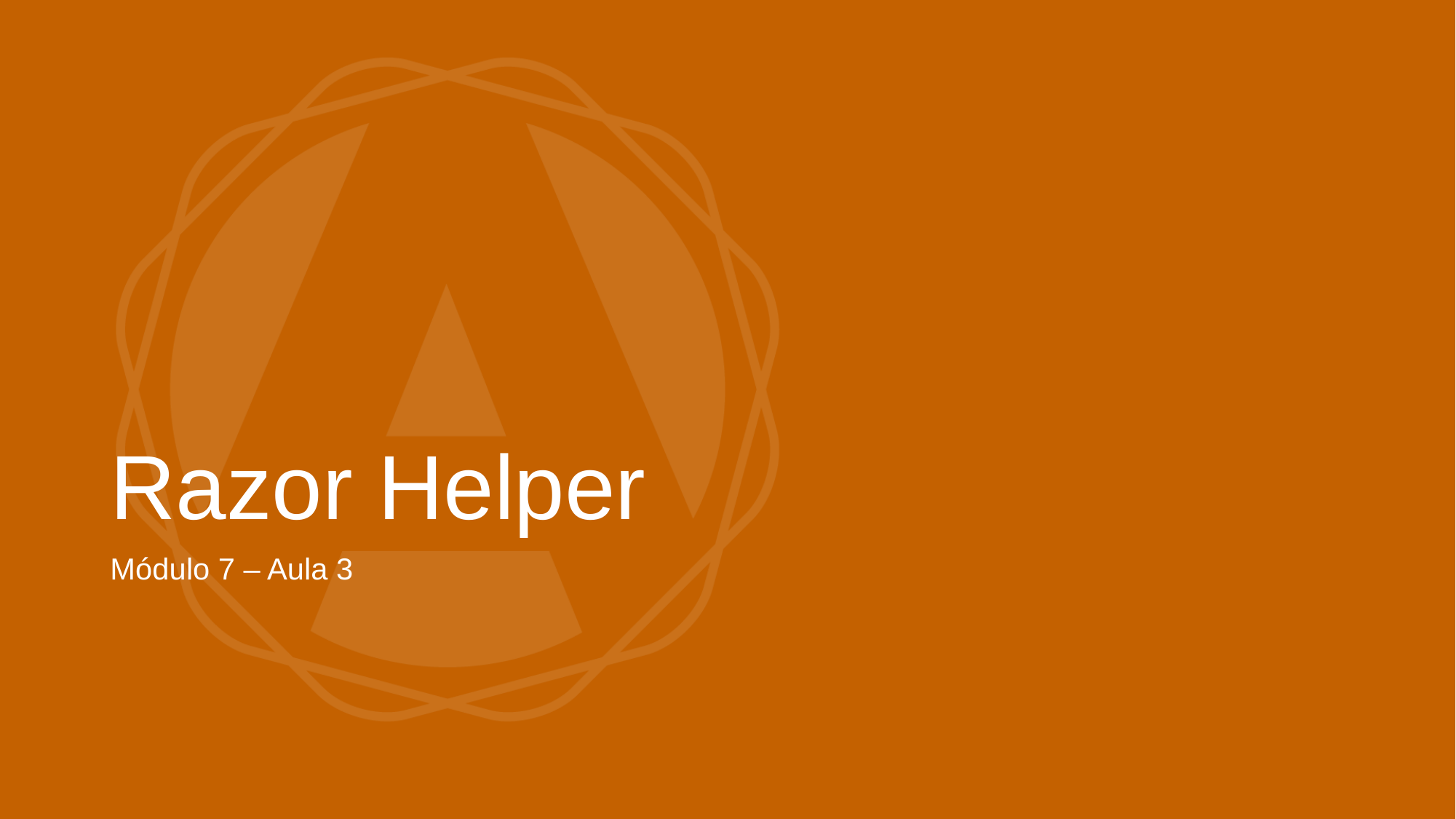

# Razor Helper
Módulo 7 – Aula 3